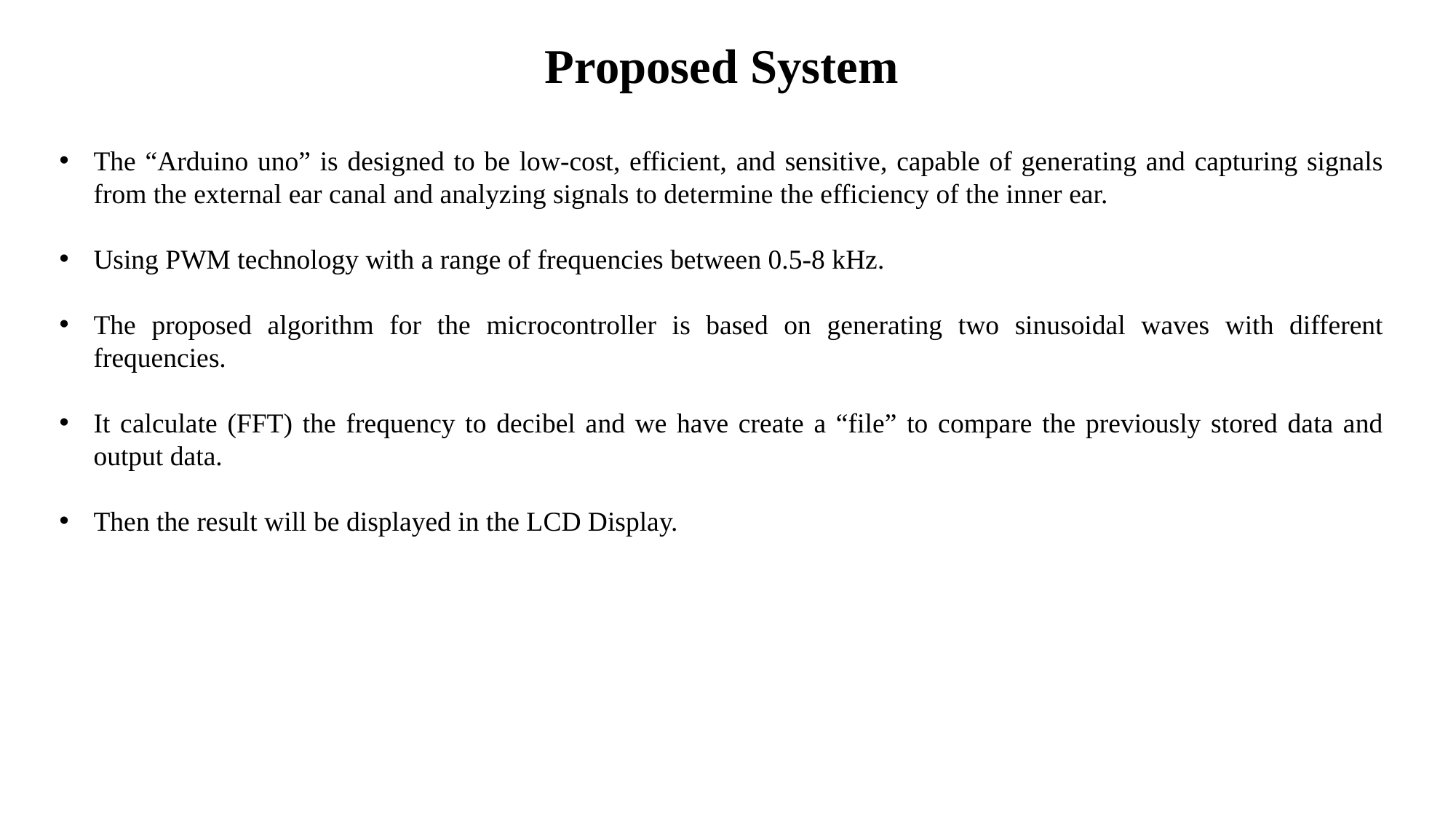

Proposed System
The “Arduino uno” is designed to be low-cost, efficient, and sensitive, capable of generating and capturing signals from the external ear canal and analyzing signals to determine the efficiency of the inner ear.

Using PWM technology with a range of frequencies between 0.5-8 kHz.

The proposed algorithm for the microcontroller is based on generating two sinusoidal waves with different frequencies.

It calculate (FFT) the frequency to decibel and we have create a “file” to compare the previously stored data and output data.

Then the result will be displayed in the LCD Display.